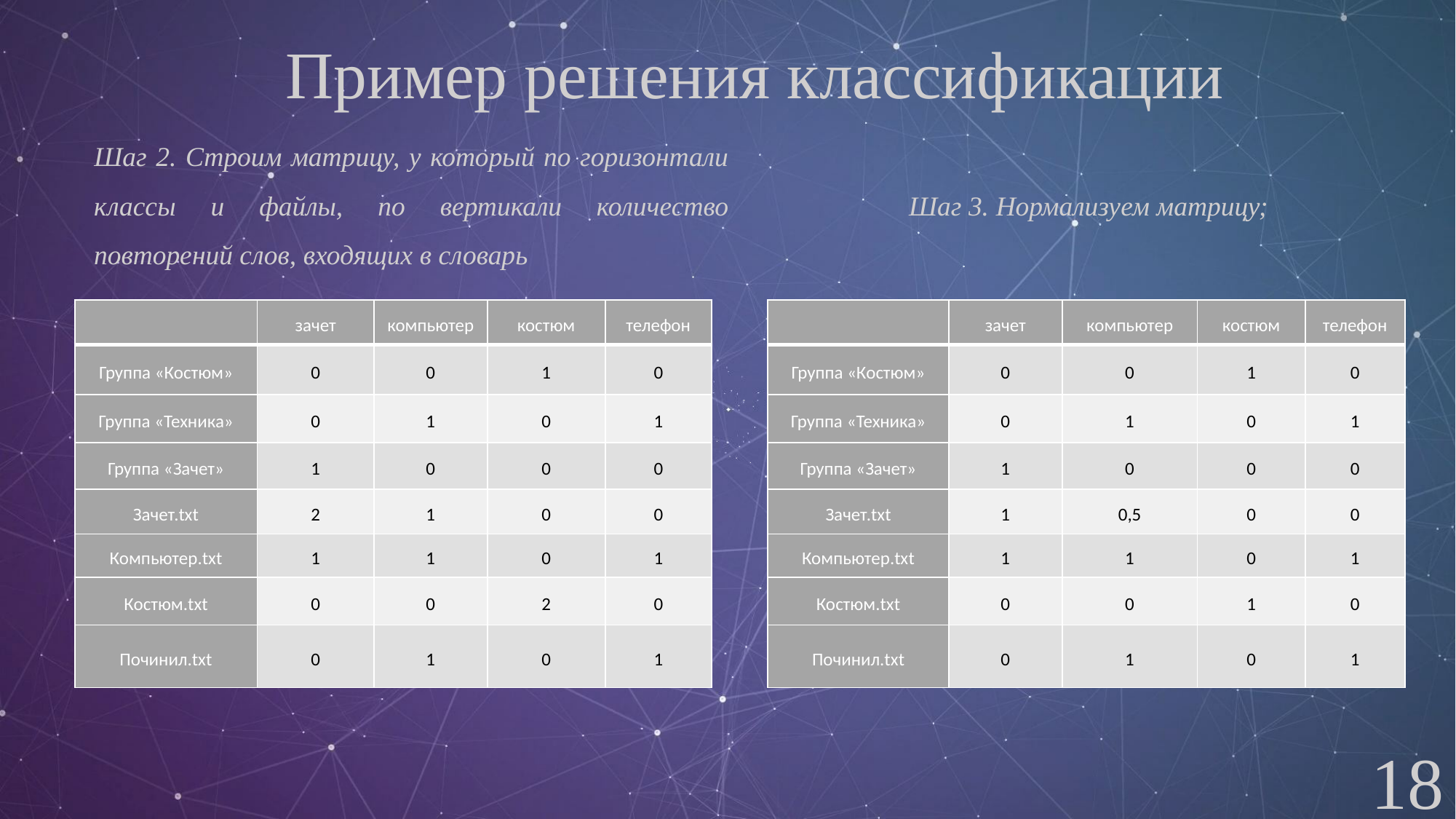

Пример решения классификации
Шаг 2. Строим матрицу, у который по горизонтали классы и файлы, по вертикали количество повторений слов, входящих в словарь
Шаг 3. Нормализуем матрицу;
|  | зачет | компьютер | костюм | телефон |
| --- | --- | --- | --- | --- |
| Группа «Костюм» | 0 | 0 | 1 | 0 |
| Группа «Техника» | 0 | 1 | 0 | 1 |
| Группа «Зачет» | 1 | 0 | 0 | 0 |
| Зачет.txt | 2 | 1 | 0 | 0 |
| Компьютер.txt | 1 | 1 | 0 | 1 |
| Костюм.txt | 0 | 0 | 2 | 0 |
| Починил.txt | 0 | 1 | 0 | 1 |
|  | зачет | компьютер | костюм | телефон |
| --- | --- | --- | --- | --- |
| Группа «Костюм» | 0 | 0 | 1 | 0 |
| Группа «Техника» | 0 | 1 | 0 | 1 |
| Группа «Зачет» | 1 | 0 | 0 | 0 |
| Зачет.txt | 1 | 0,5 | 0 | 0 |
| Компьютер.txt | 1 | 1 | 0 | 1 |
| Костюм.txt | 0 | 0 | 1 | 0 |
| Починил.txt | 0 | 1 | 0 | 1 |
18